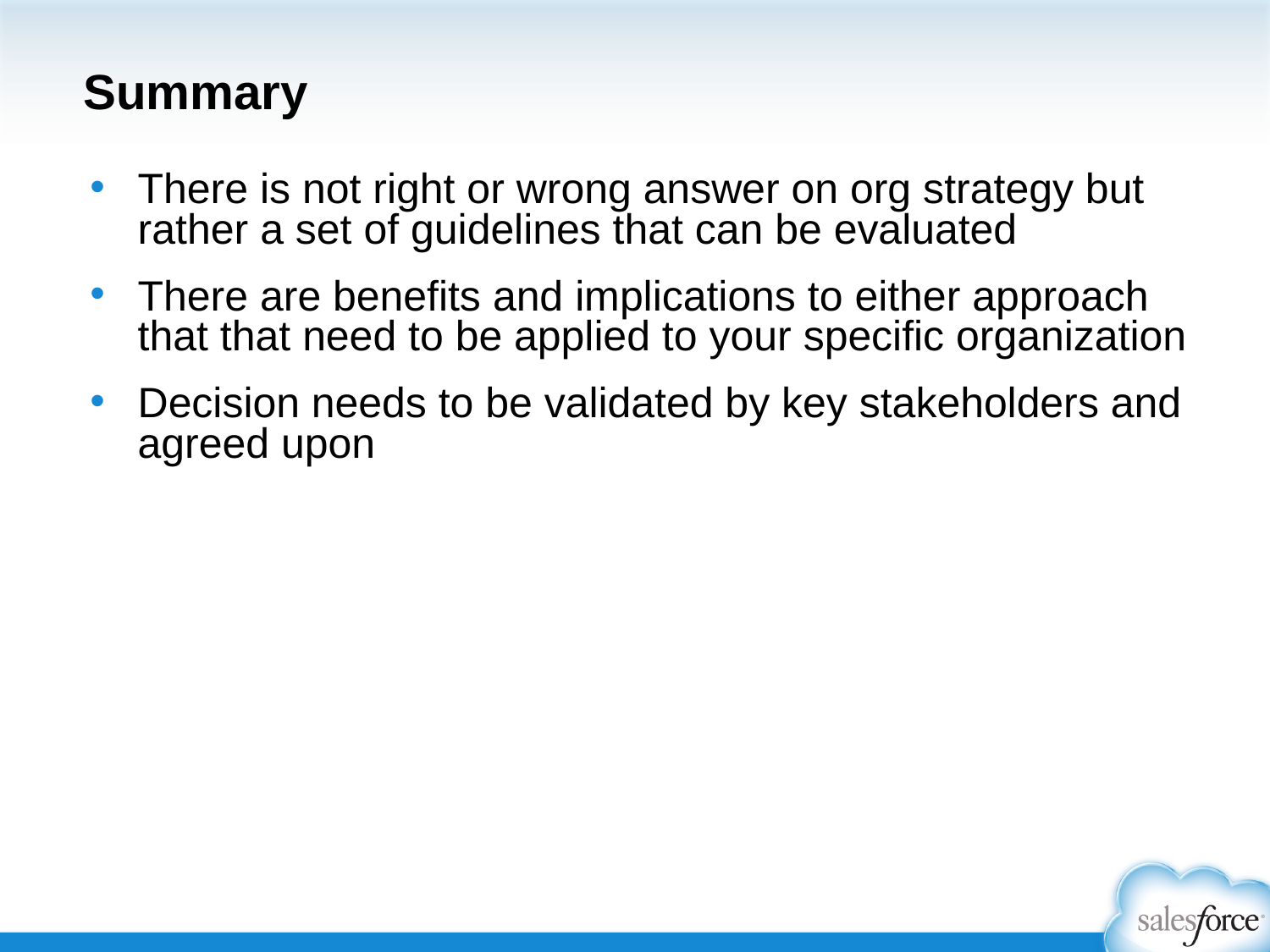

# Summary
There is not right or wrong answer on org strategy but rather a set of guidelines that can be evaluated
There are benefits and implications to either approach that that need to be applied to your specific organization
Decision needs to be validated by key stakeholders and agreed upon